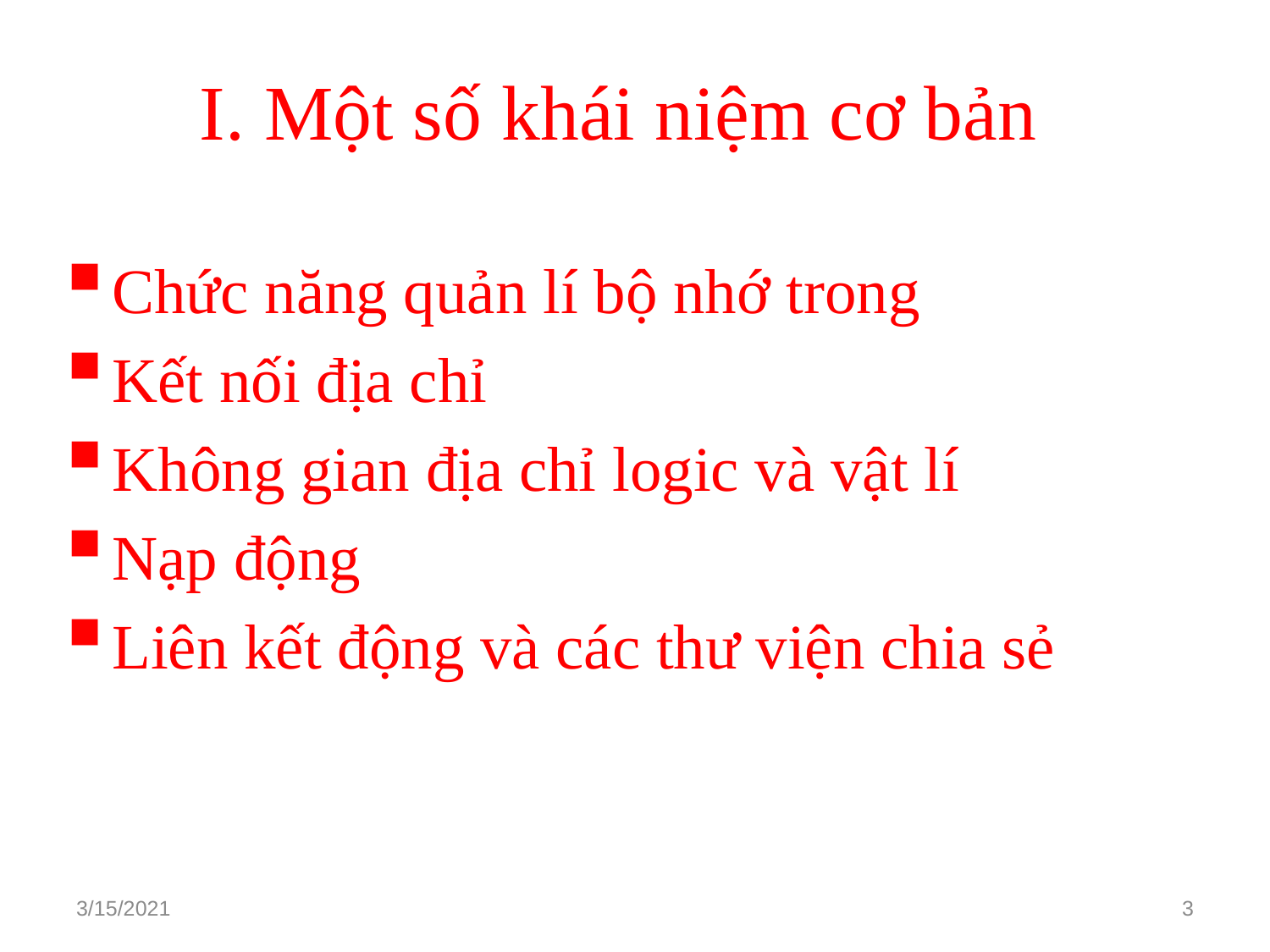

# I. Một số khái niệm cơ bản
Chức năng quản lí bộ nhớ trong
Kết nối địa chỉ
Không gian địa chỉ logic và vật lí
Nạp động
Liên kết động và các thư viện chia sẻ

3/15/2021
3